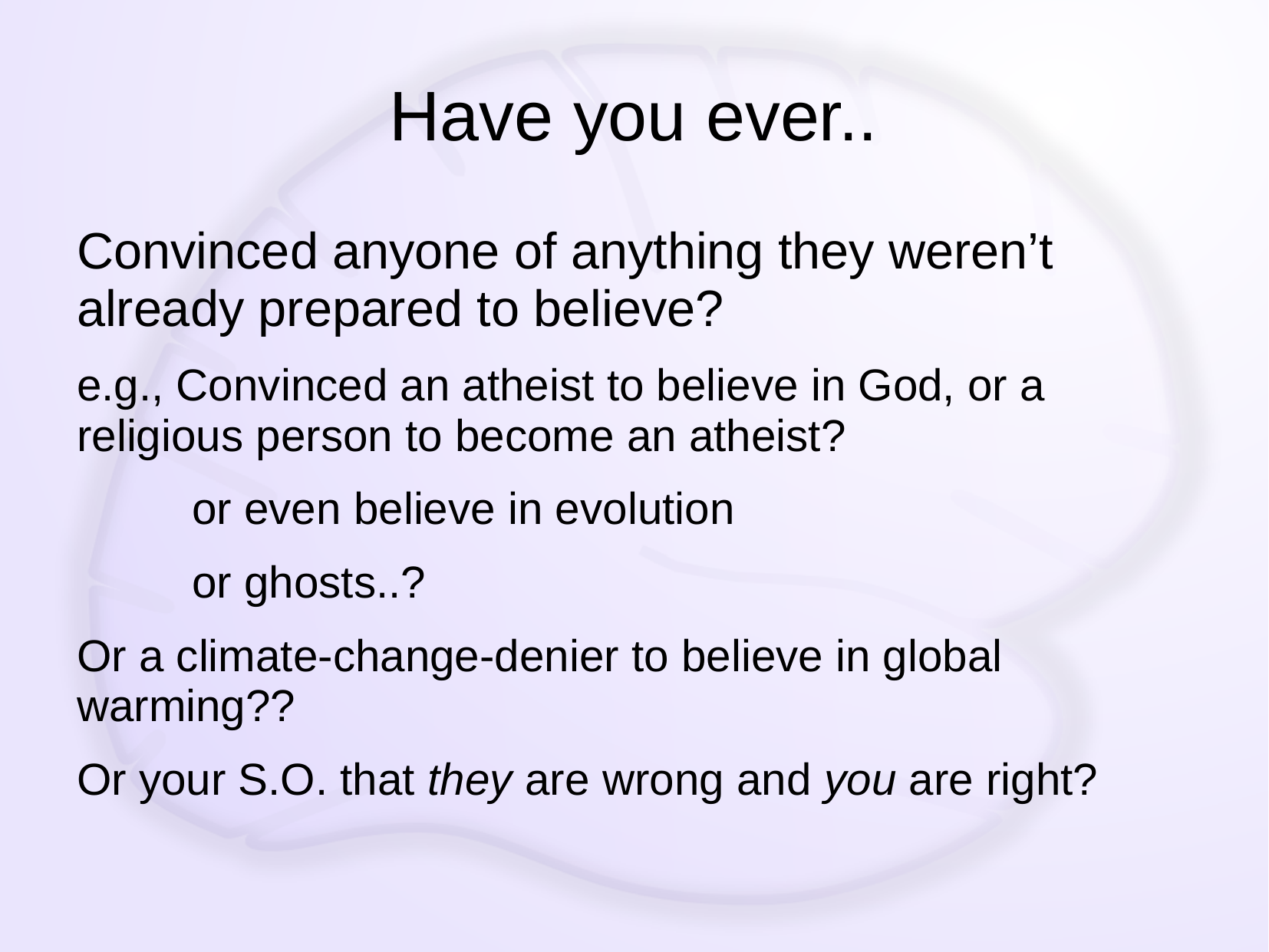

# Have you ever..
Convinced anyone of anything they weren’t already prepared to believe?
e.g., Convinced an atheist to believe in God, or a religious person to become an atheist?
	or even believe in evolution
	or ghosts..?
Or a climate-change-denier to believe in global warming??
Or your S.O. that they are wrong and you are right?